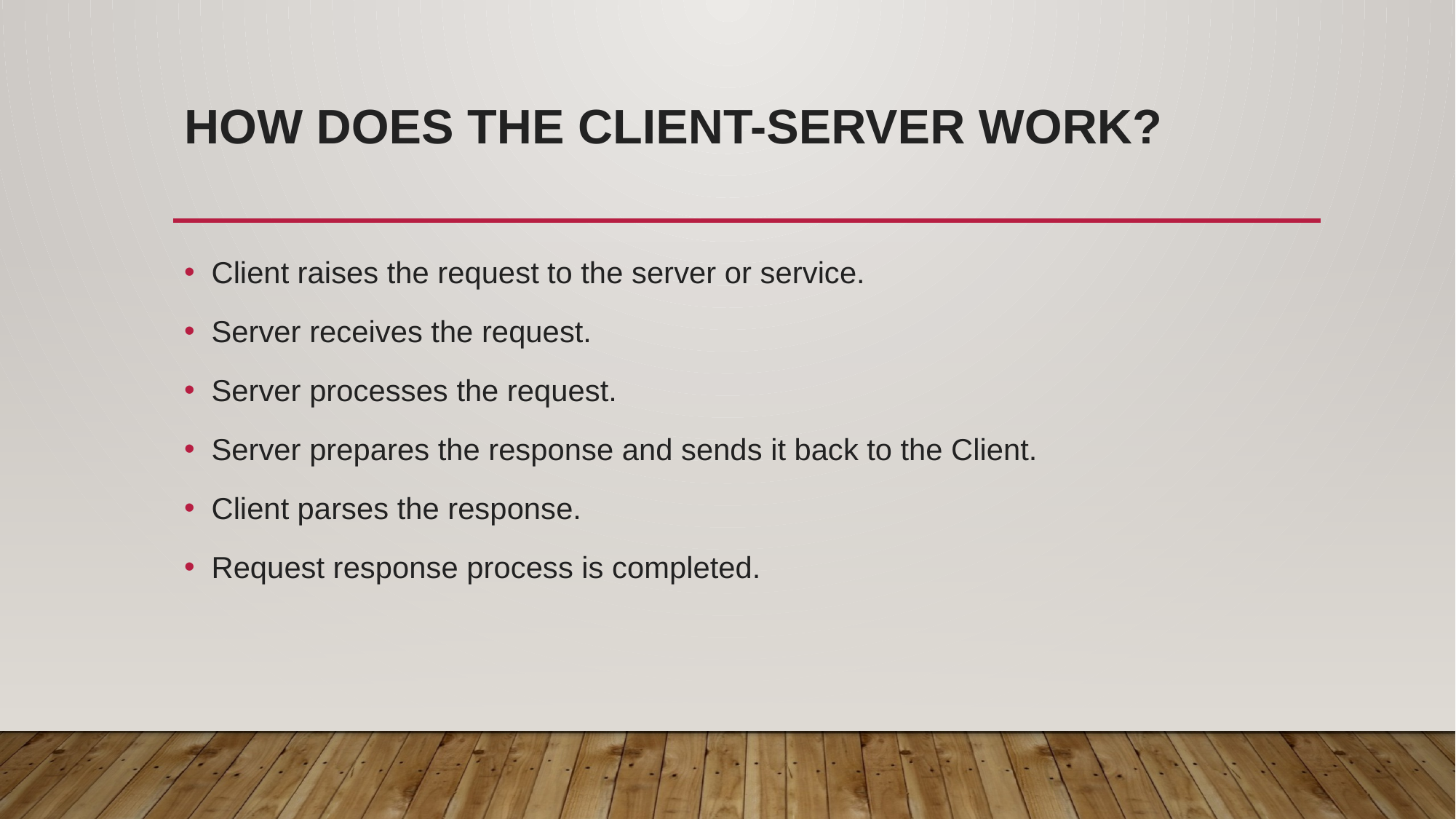

# How does the client-server work?
Client raises the request to the server or service.
Server receives the request.
Server processes the request.
Server prepares the response and sends it back to the Client.
Client parses the response.
Request response process is completed.